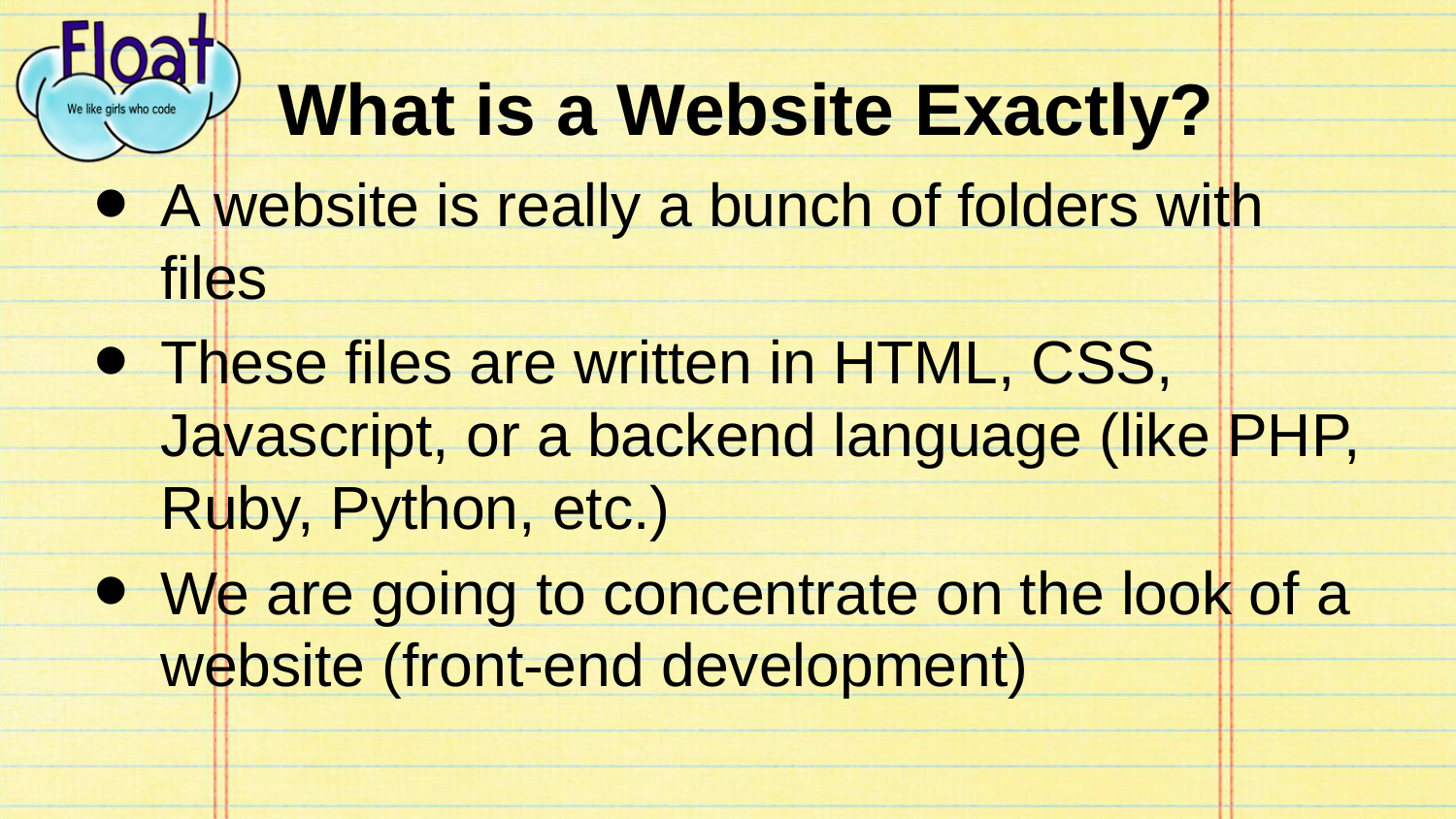

# What is a Website Exactly?
A website is really a bunch of folders with files
These files are written in HTML, CSS, Javascript, or a backend language (like PHP, Ruby, Python, etc.)
We are going to concentrate on the look of a website (front-end development)